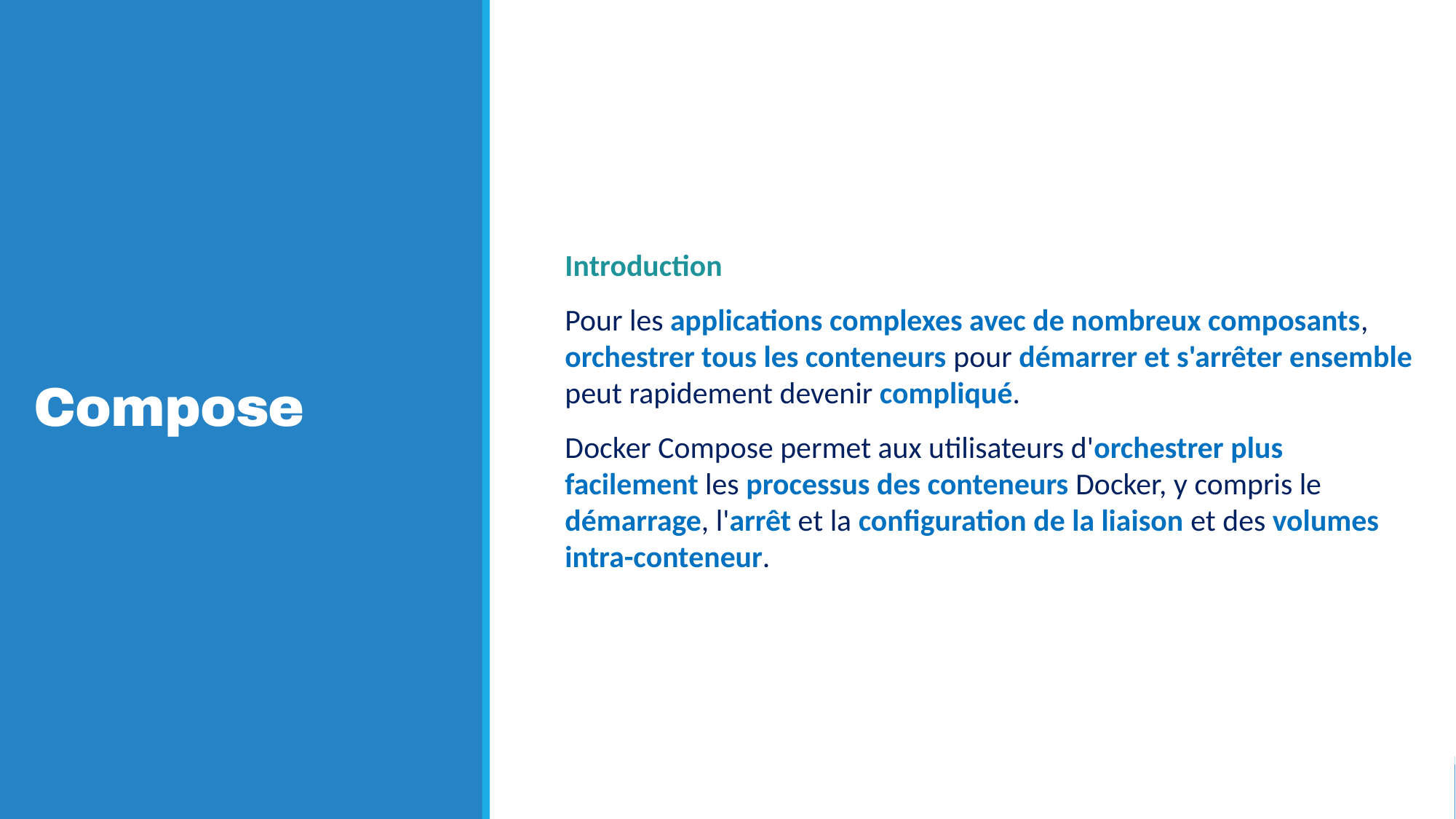

# Compose

Introduction
Pour les applications complexes avec de nombreux composants, orchestrer tous les conteneurs pour démarrer et s'arrêter ensemble peut rapidement devenir compliqué.
Docker Compose permet aux utilisateurs d'orchestrer plus facilement les processus des conteneurs Docker, y compris le démarrage, l'arrêt et la configuration de la liaison et des volumes intra-conteneur.